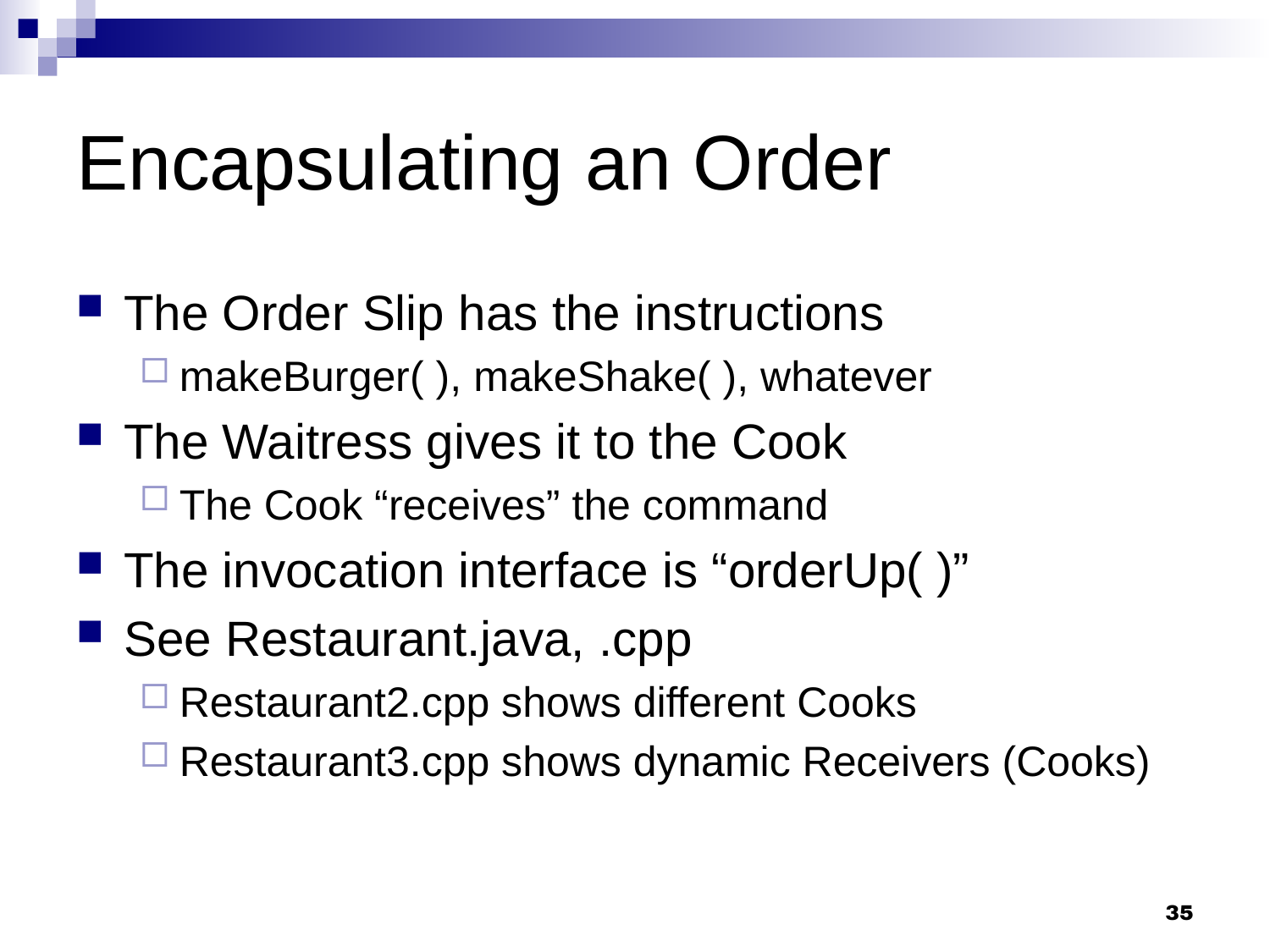

# Encapsulating an Order
The Order Slip has the instructions
makeBurger( ), makeShake( ), whatever
The Waitress gives it to the Cook
The Cook “receives” the command
The invocation interface is “orderUp( )”
See Restaurant.java, .cpp
Restaurant2.cpp shows different Cooks
Restaurant3.cpp shows dynamic Receivers (Cooks)
35